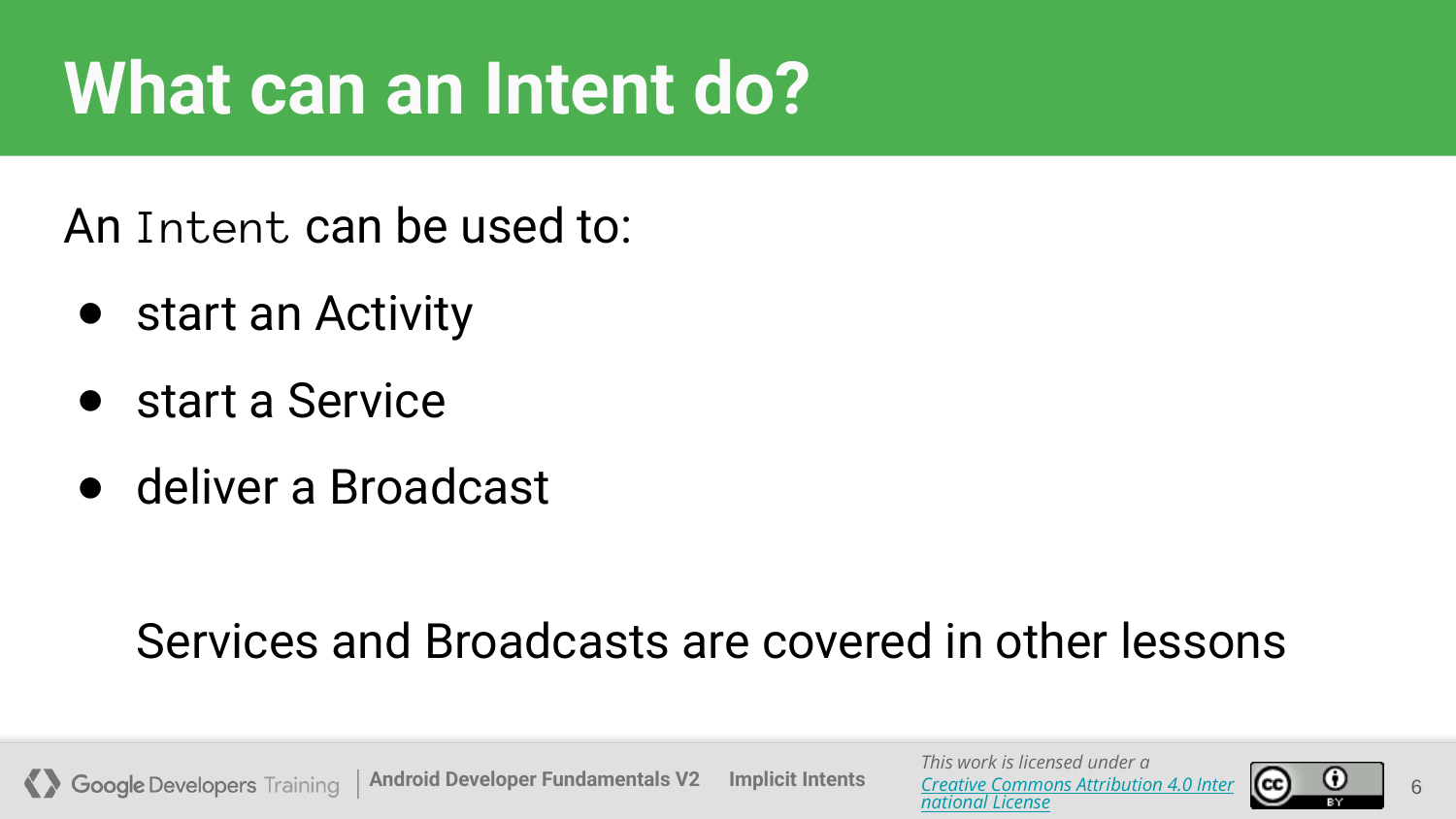

What can an Intent do?
An Intent can be used to:
start an Activity
start a Service
deliver a Broadcast

Services and Broadcasts are covered in other lessons
6